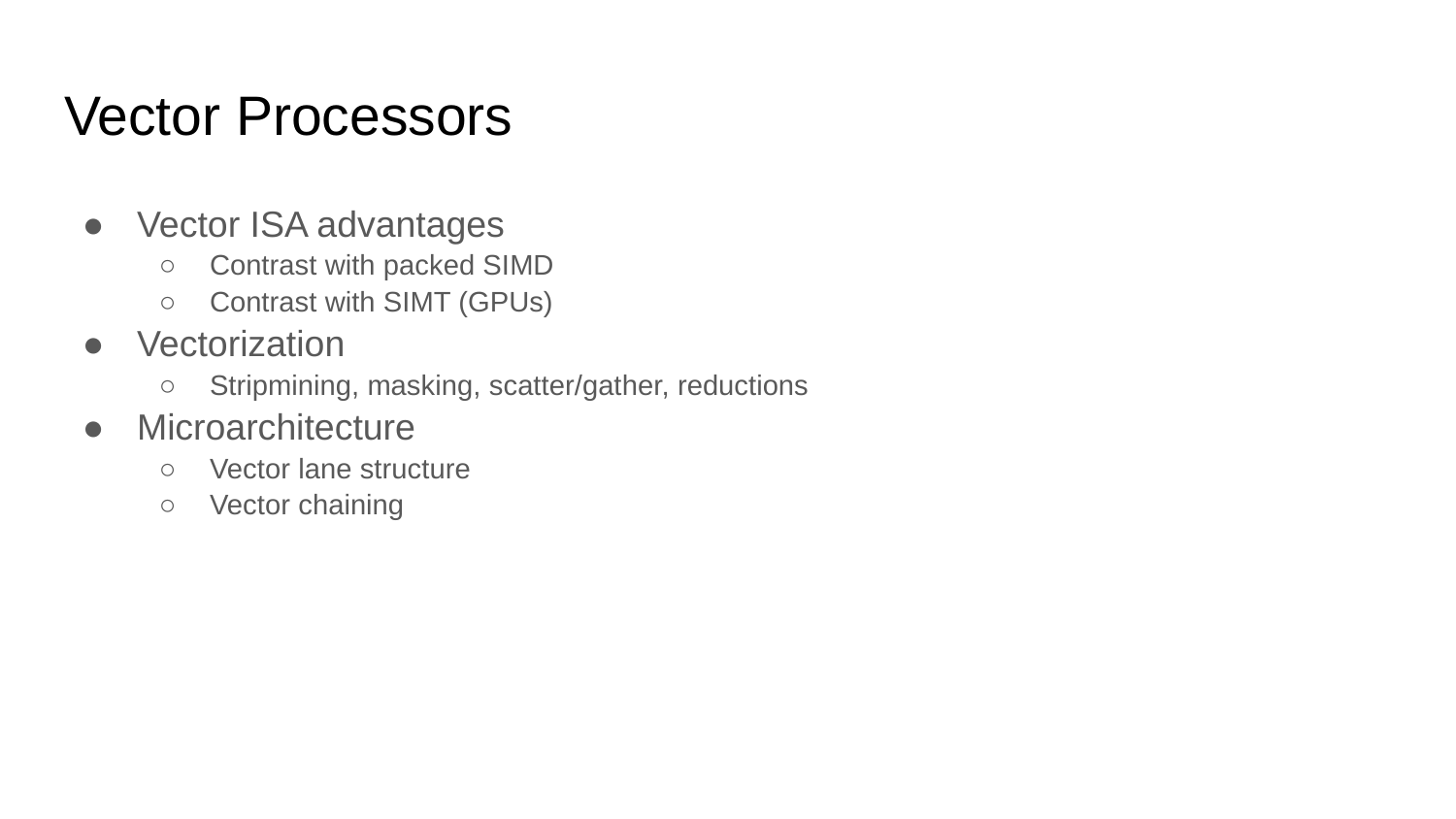

# Vector Processors
Vector ISA advantages
Contrast with packed SIMD
Contrast with SIMT (GPUs)
Vectorization
Stripmining, masking, scatter/gather, reductions
Microarchitecture
Vector lane structure
Vector chaining